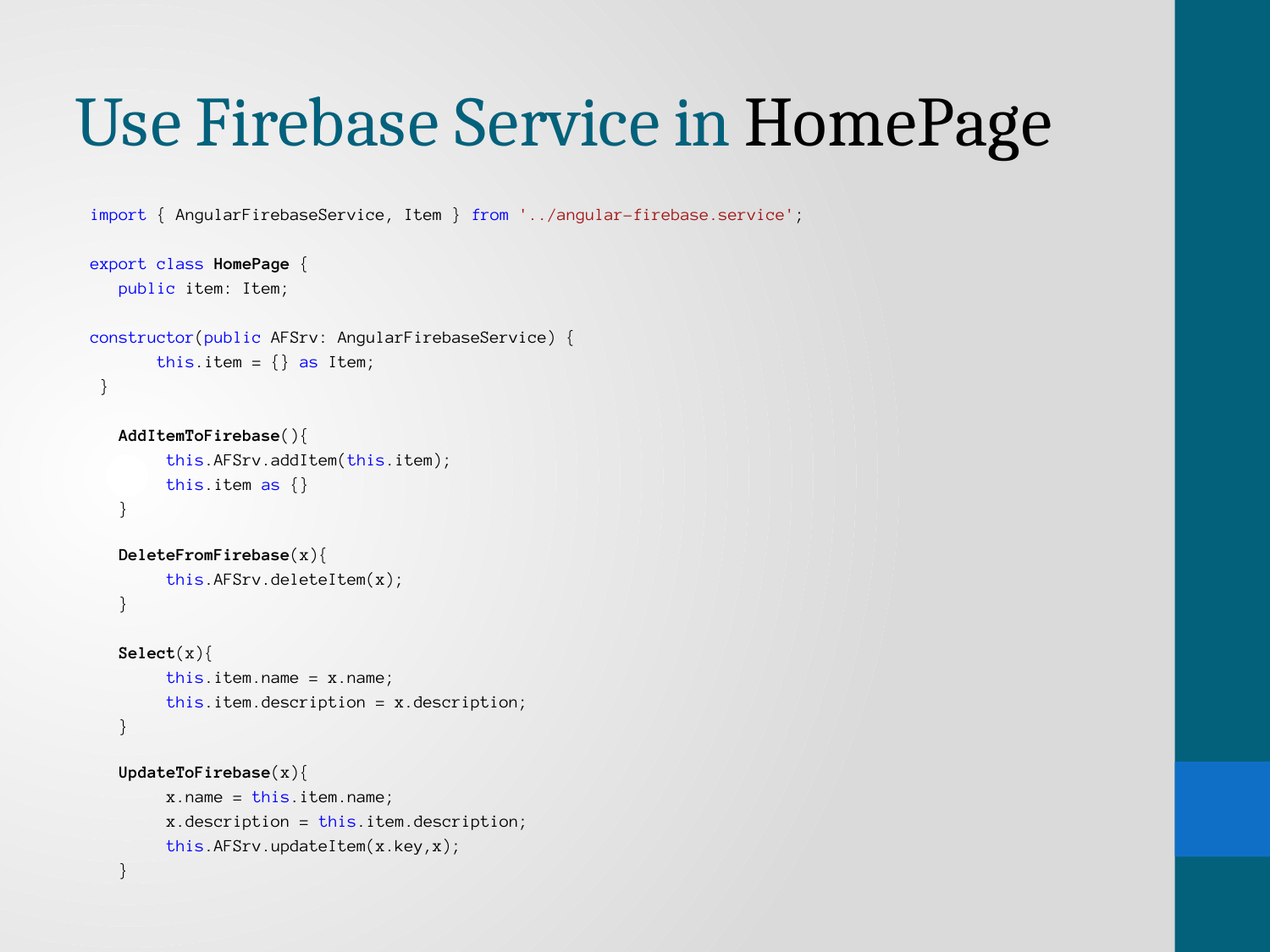

# Use Firebase Service in HomePage
import { AngularFirebaseService, Item } from '../angular-firebase.service';

export class HomePage {
   public item: Item;

constructor(public AFSrv: AngularFirebaseService) {
       this.item = {} as Item;
 }

   AddItemToFirebase(){
        this.AFSrv.addItem(this.item);
        this.item as {}
   }
   DeleteFromFirebase(x){
        this.AFSrv.deleteItem(x);
   }

   Select(x){
        this.item.name = x.name;
        this.item.description = x.description;
   }
   UpdateToFirebase(x){
        x.name = this.item.name;
        x.description = this.item.description;
        this.AFSrv.updateItem(x.key,x);
   }